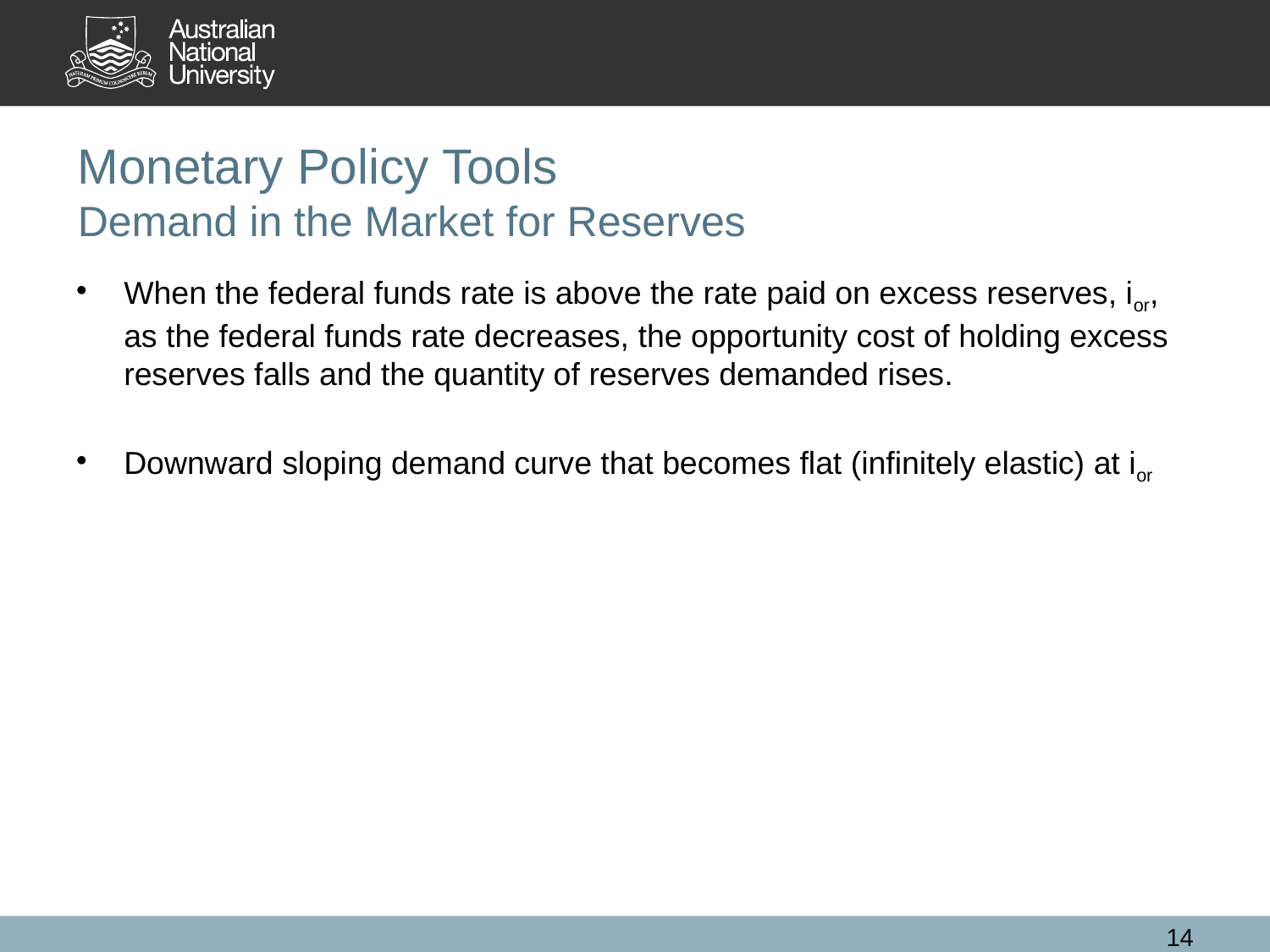

# Monetary Policy Tools Demand in the Market for Reserves
When the federal funds rate is above the rate paid on excess reserves, ior, as the federal funds rate decreases, the opportunity cost of holding excess reserves falls and the quantity of reserves demanded rises.

Downward sloping demand curve that becomes flat (infinitely elastic) at ior

14